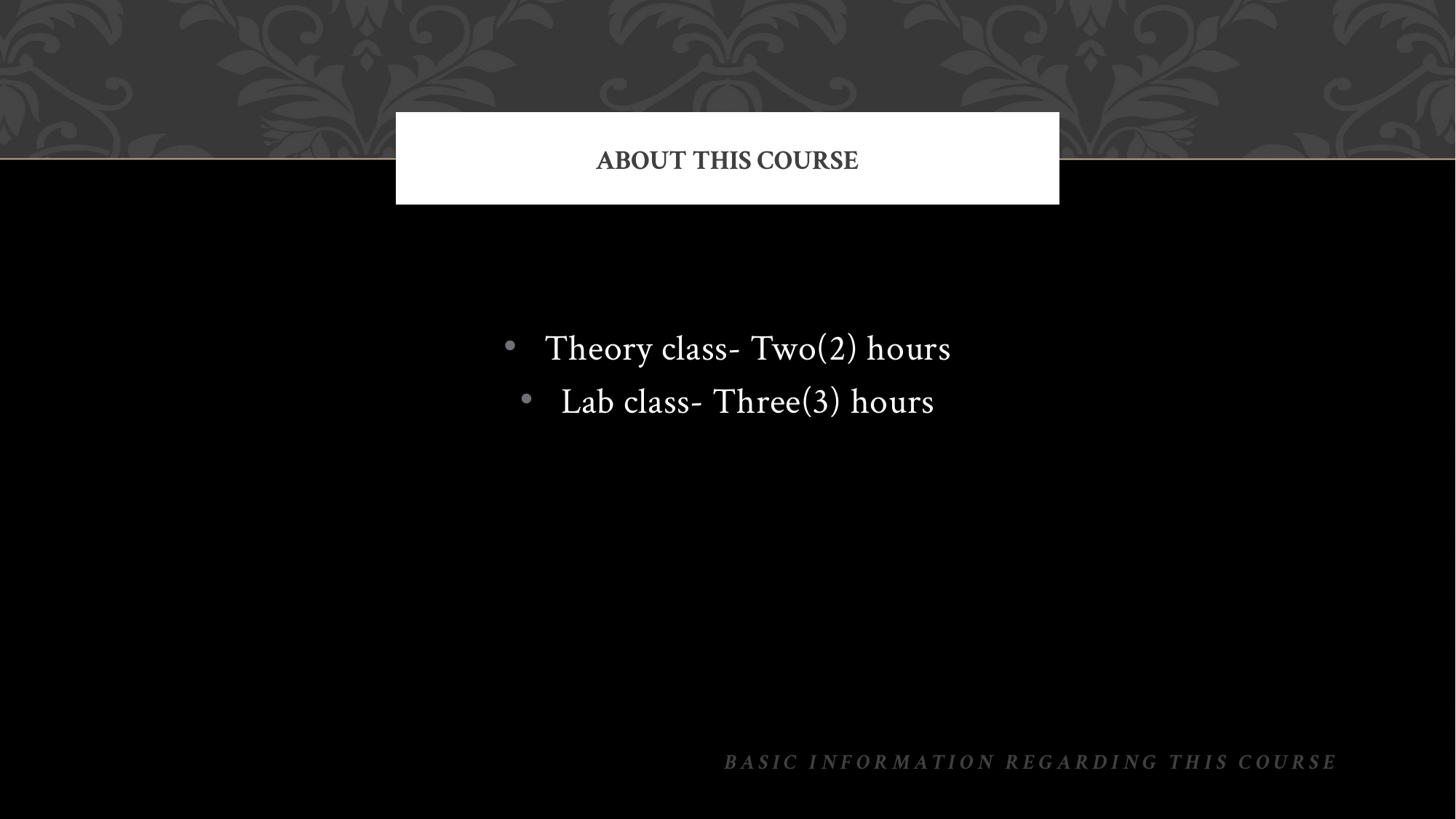

# ABOUT THIS COURSE

Theory class- Two(2) hours
Lab class- Three(3) hours
Basic Information Regarding this Course